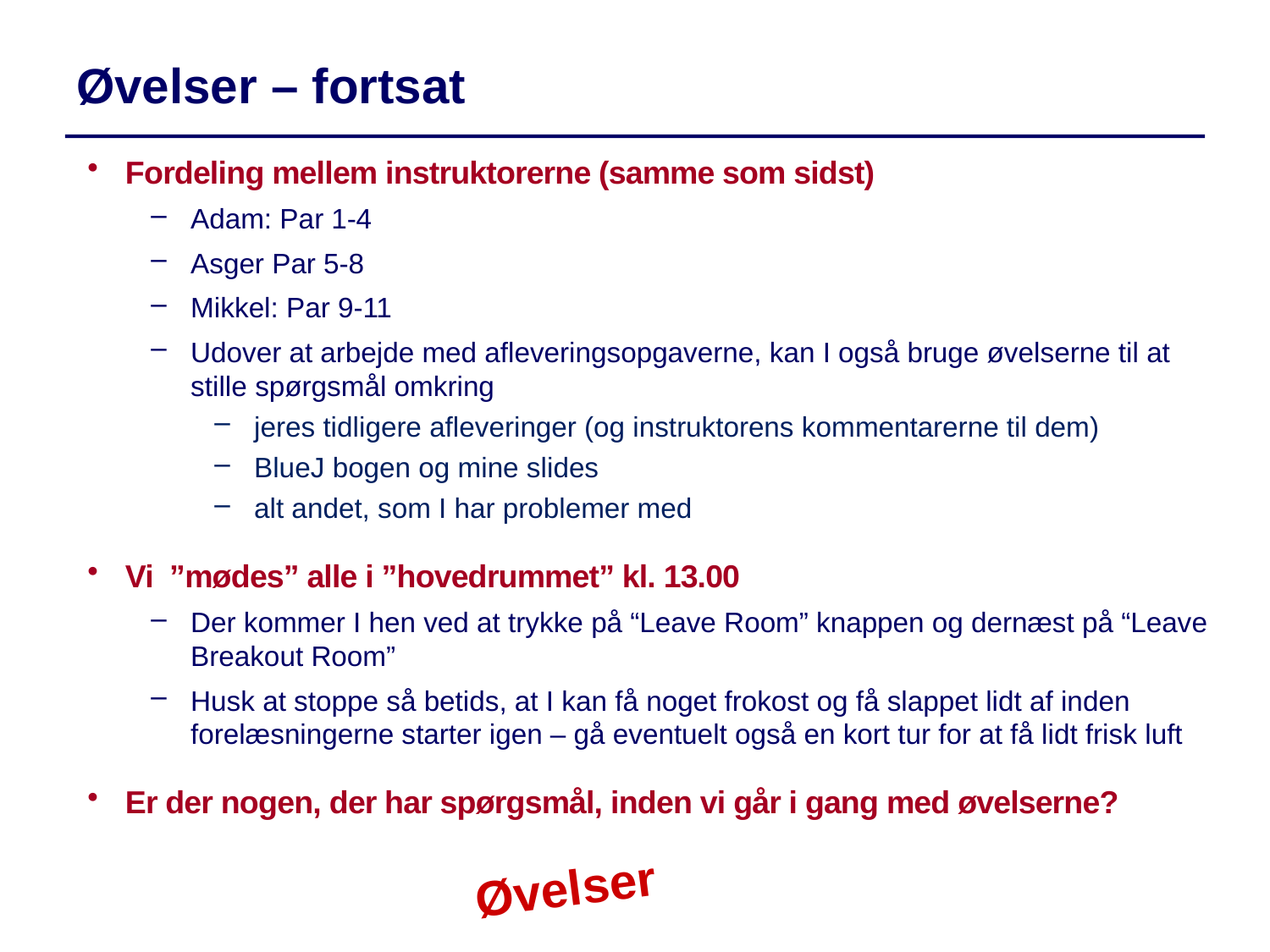

Øvelser – fortsat
Fordeling mellem instruktorerne (samme som sidst)
Adam: Par 1-4
Asger Par 5-8
Mikkel: Par 9-11
Udover at arbejde med afleveringsopgaverne, kan I også bruge øvelserne til at stille spørgsmål omkring
jeres tidligere afleveringer (og instruktorens kommentarerne til dem)
BlueJ bogen og mine slides
alt andet, som I har problemer med
Vi  ”mødes” alle i ”hovedrummet” kl. 13.00
Der kommer I hen ved at trykke på “Leave Room” knappen og dernæst på “Leave Breakout Room”
Husk at stoppe så betids, at I kan få noget frokost og få slappet lidt af inden forelæsningerne starter igen – gå eventuelt også en kort tur for at få lidt frisk luft
Er der nogen, der har spørgsmål, inden vi går i gang med øvelserne?
Øvelser